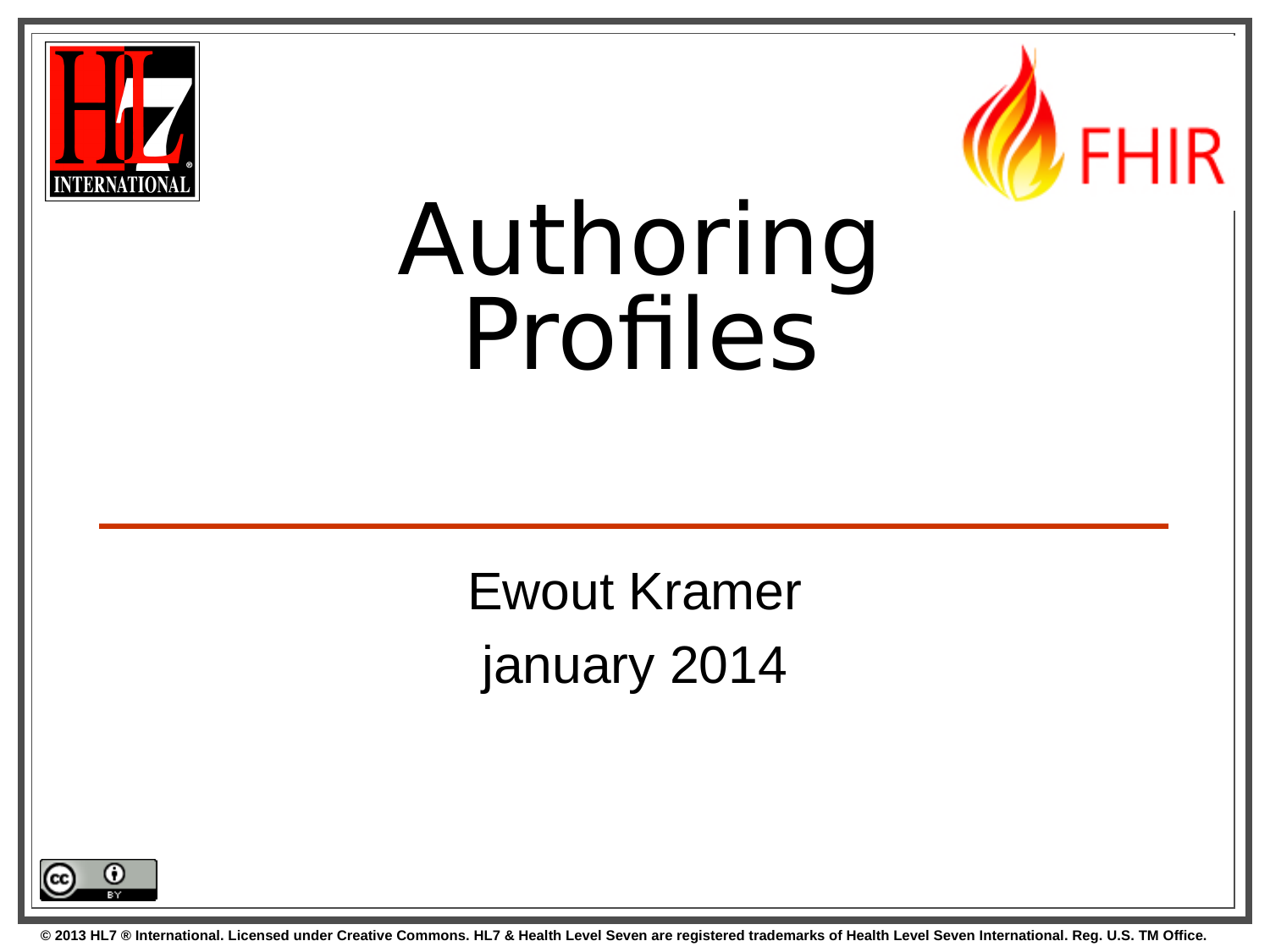

# Authoring Profiles
Ewout Kramer
january 2014